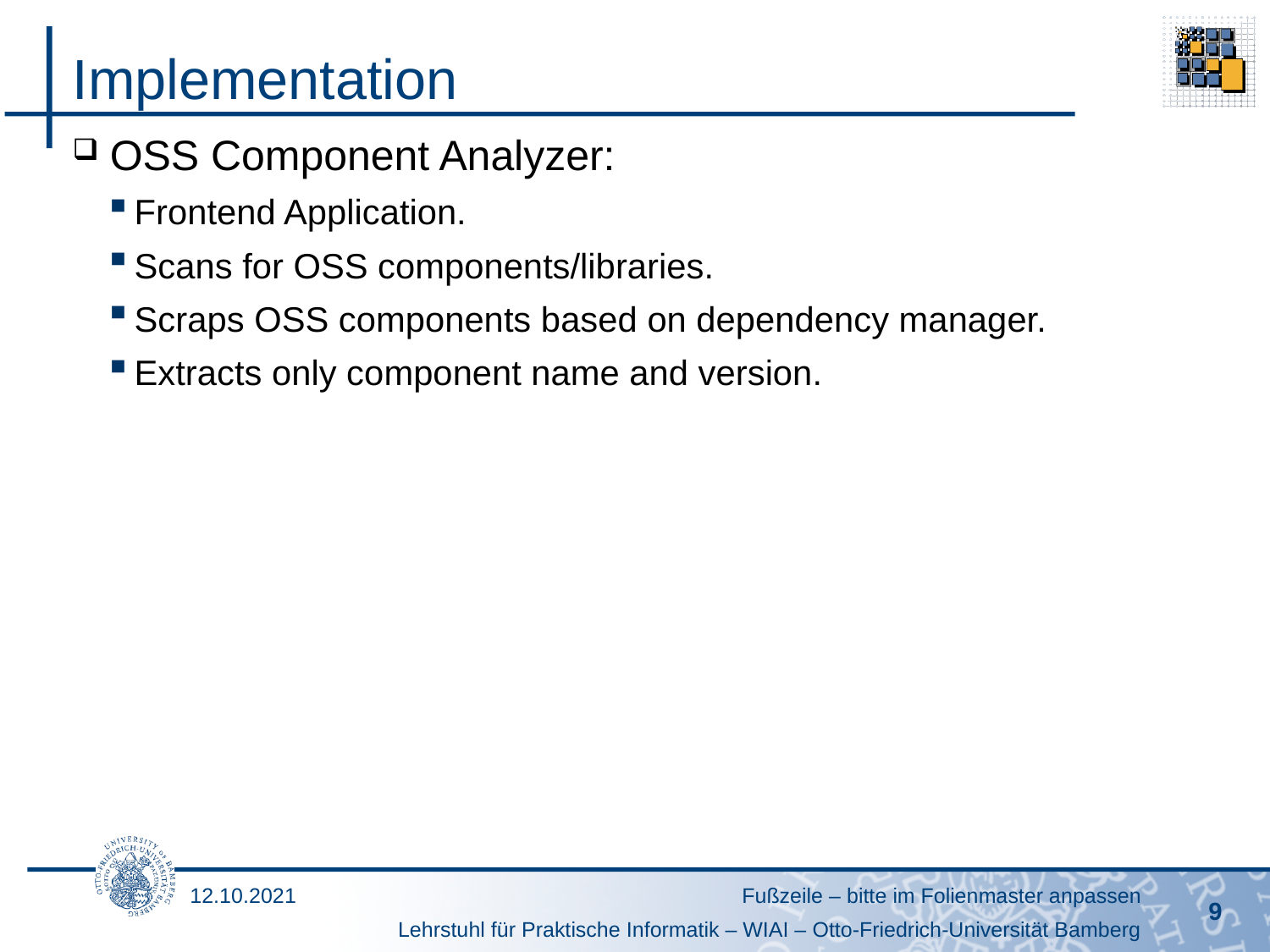

# Implementation
OSS Component Analyzer:
Frontend Application.
Scans for OSS components/libraries.
Scraps OSS components based on dependency manager.
Extracts only component name and version.

12.10.2021
9